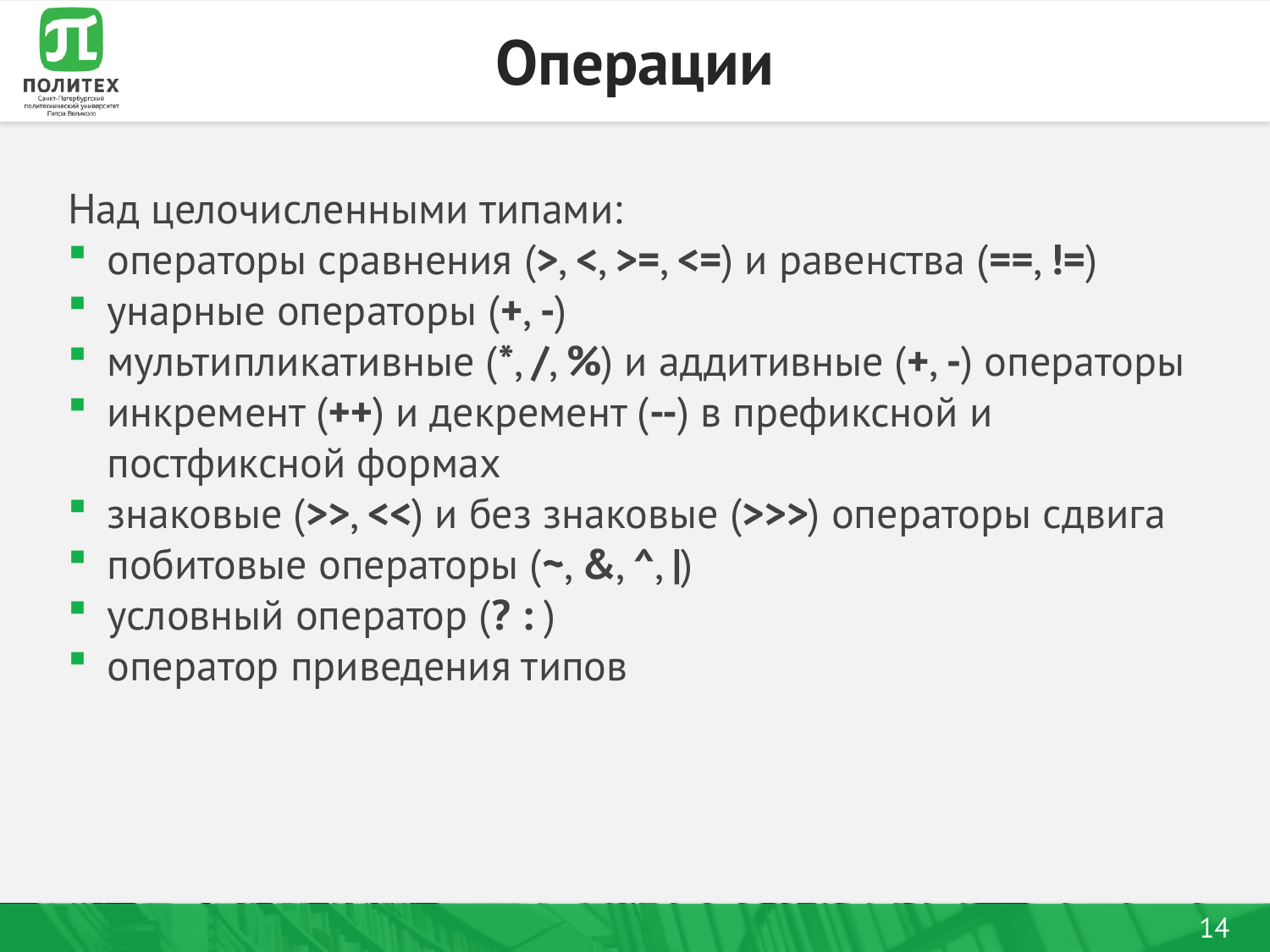

# Операции
Над целочисленными типами:
операторы сравнения (>, <, >=, <=) и равенства (==, !=)
унарные операторы (+, -)
мультипликативные (*, /, %) и аддитивные (+, -) операторы
инкремент (++) и декремент (--) в префиксной и постфиксной формах
знаковые (>>, <<) и без знаковые (>>>) операторы сдвига
побитовые операторы (~, &, ^, |)
условный оператор (? : )
оператор приведения типов